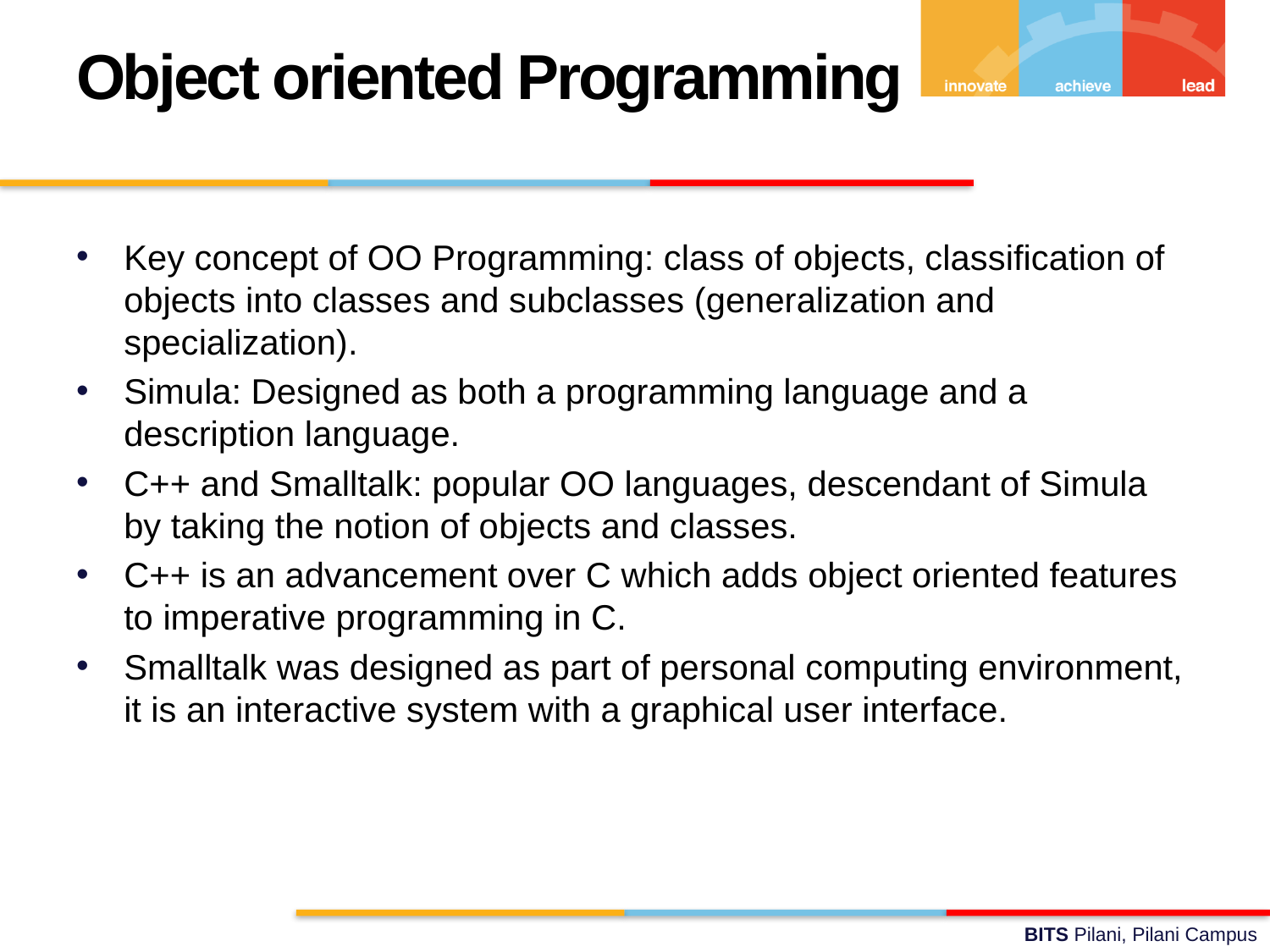

Object oriented Programming
Key concept of OO Programming: class of objects, classification of objects into classes and subclasses (generalization and specialization).
Simula: Designed as both a programming language and a description language.
C++ and Smalltalk: popular OO languages, descendant of Simula by taking the notion of objects and classes.
C++ is an advancement over C which adds object oriented features to imperative programming in C.
Smalltalk was designed as part of personal computing environment, it is an interactive system with a graphical user interface.